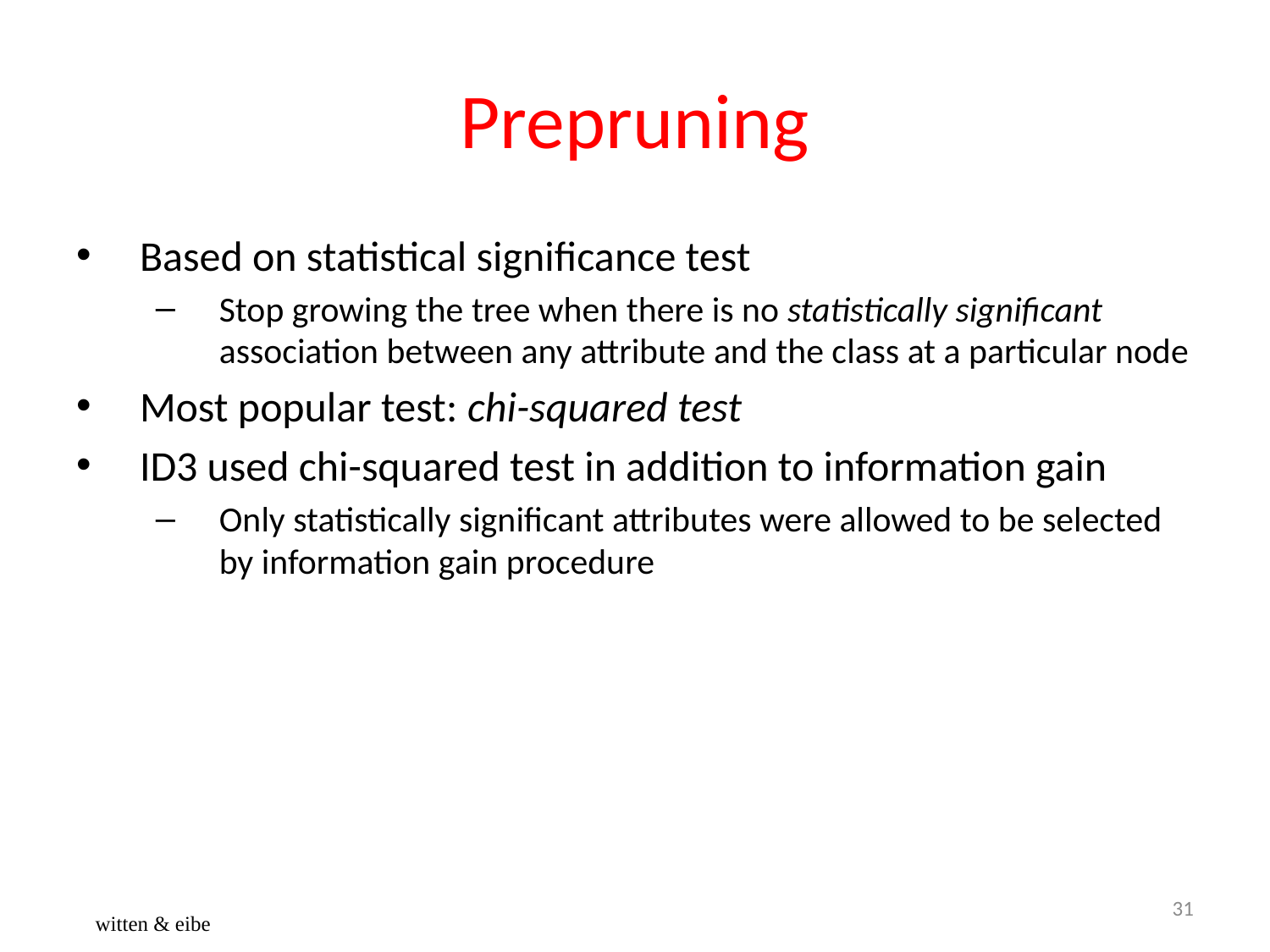

# Prepruning
Based on statistical significance test
Stop growing the tree when there is no statistically significant association between any attribute and the class at a particular node
Most popular test: chi-squared test
ID3 used chi-squared test in addition to information gain
Only statistically significant attributes were allowed to be selected by information gain procedure
31
witten & eibe